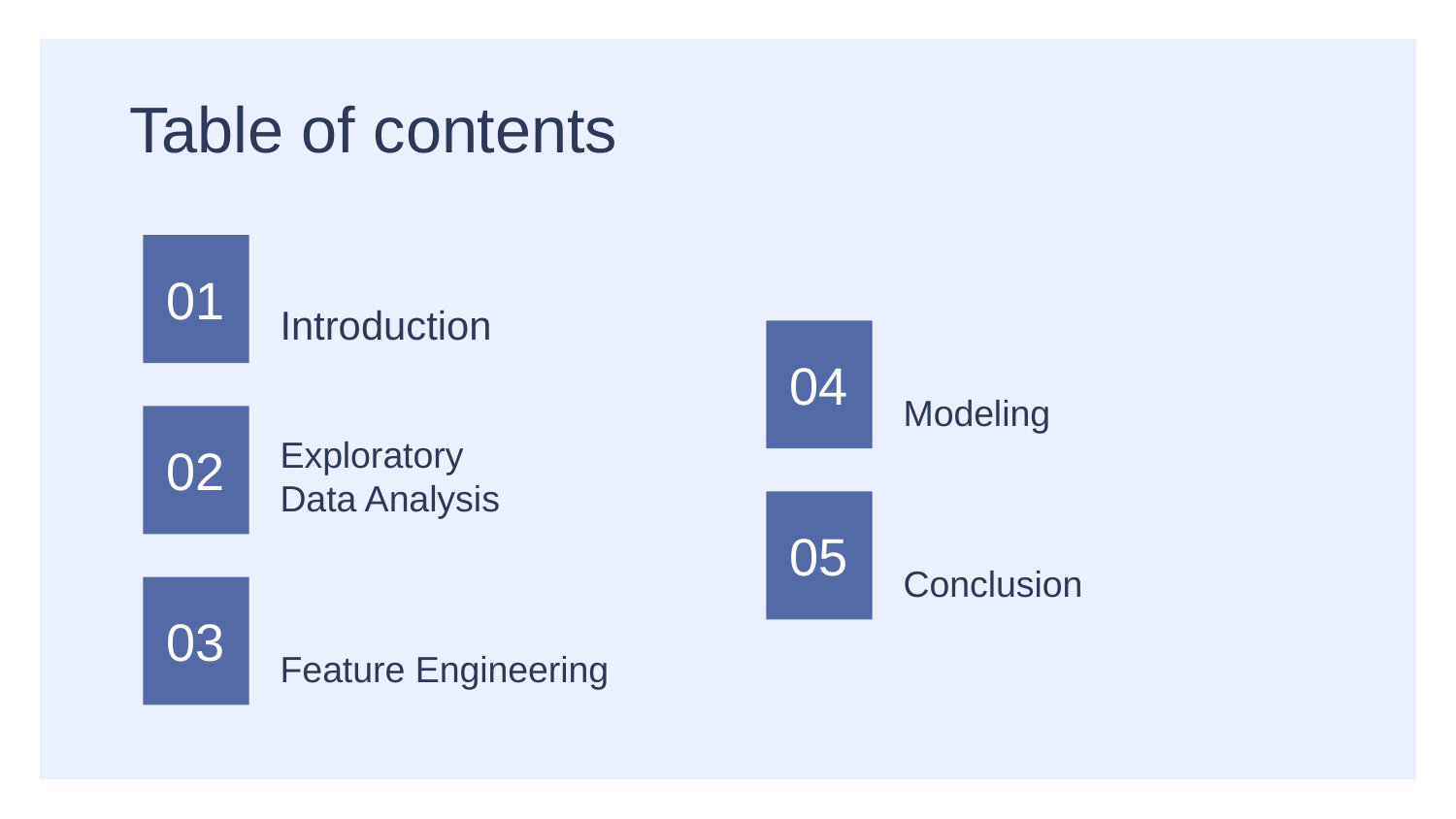

Table of contents
# 01
Introduction
04
Modeling
02
Exploratory
Data Analysis
05
Conclusion
03
Feature Engineering